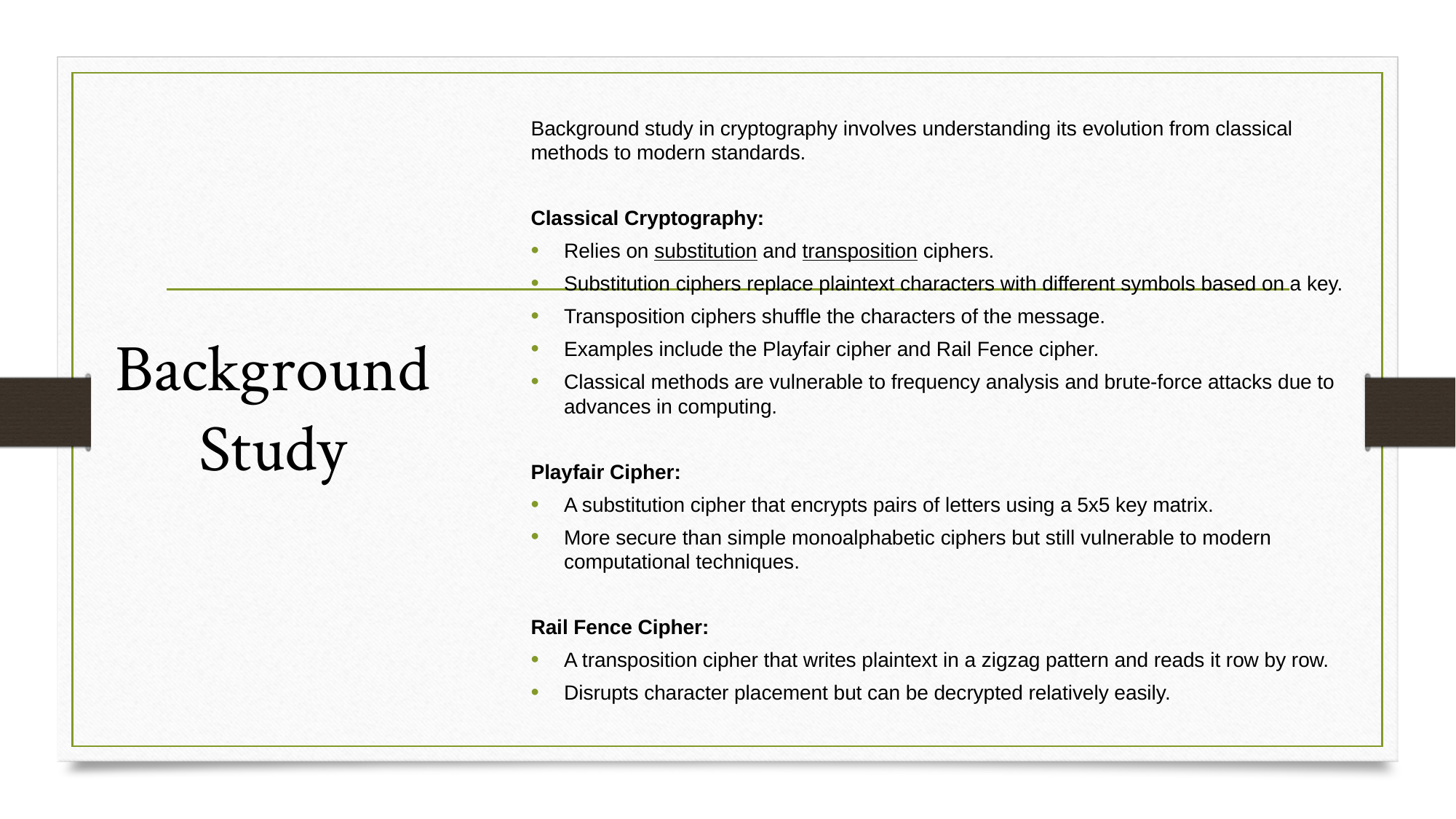

Background study in cryptography involves understanding its evolution from classical methods to modern standards.

Classical Cryptography:
Relies on substitution and transposition ciphers.
Substitution ciphers replace plaintext characters with different symbols based on a key.
Transposition ciphers shuffle the characters of the message.
Examples include the Playfair cipher and Rail Fence cipher.
Classical methods are vulnerable to frequency analysis and brute-force attacks due to advances in computing.

Playfair Cipher:
A substitution cipher that encrypts pairs of letters using a 5x5 key matrix.
More secure than simple monoalphabetic ciphers but still vulnerable to modern computational techniques.

Rail Fence Cipher:
A transposition cipher that writes plaintext in a zigzag pattern and reads it row by row.
Disrupts character placement but can be decrypted relatively easily.

# Background Study